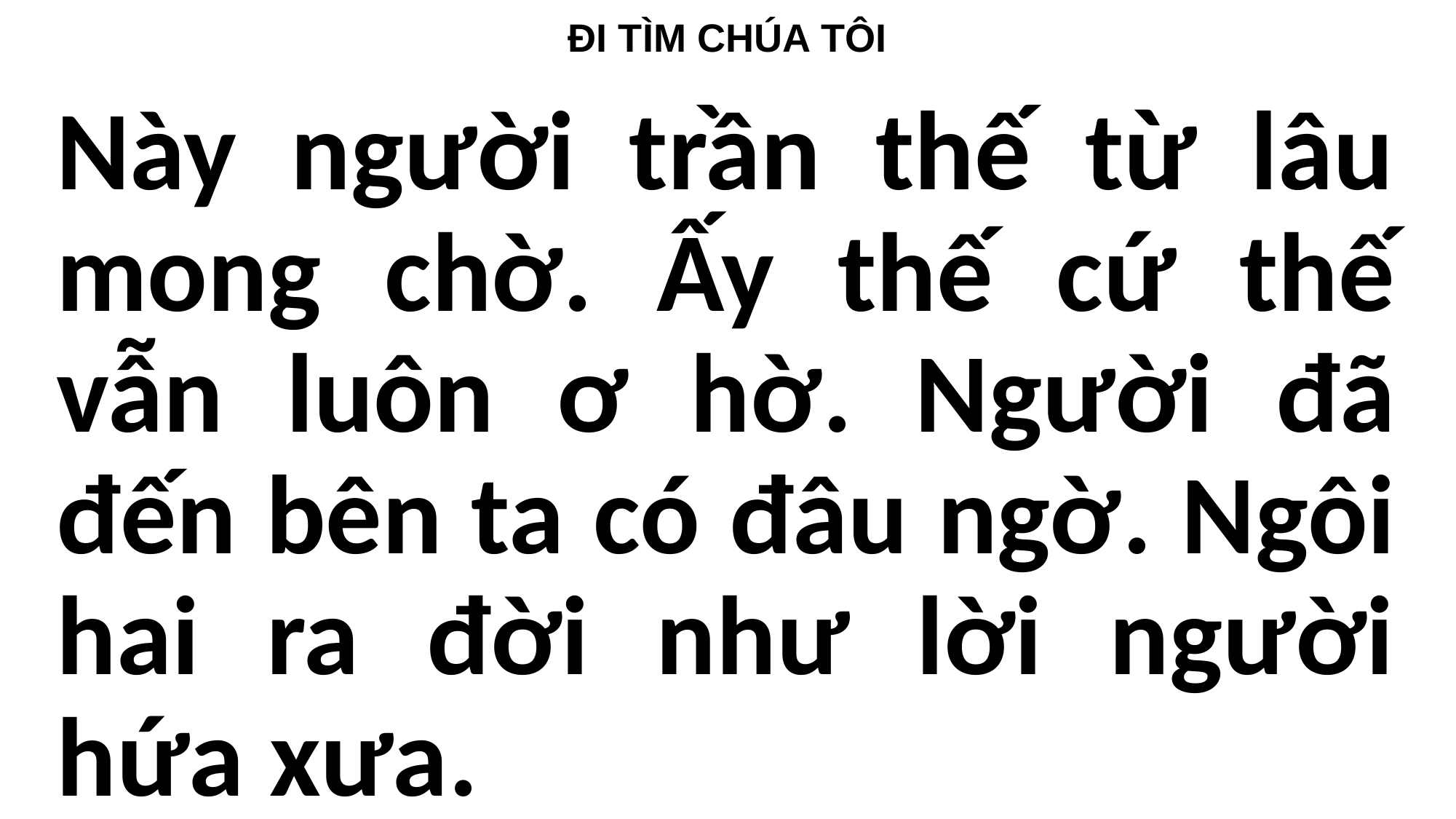

ĐI TÌM CHÚA TÔI
Này người trần thế từ lâu mong chờ. Ấy thế cứ thế vẫn luôn ơ hờ. Người đã đến bên ta có đâu ngờ. Ngôi hai ra đời như lời người hứa xưa.